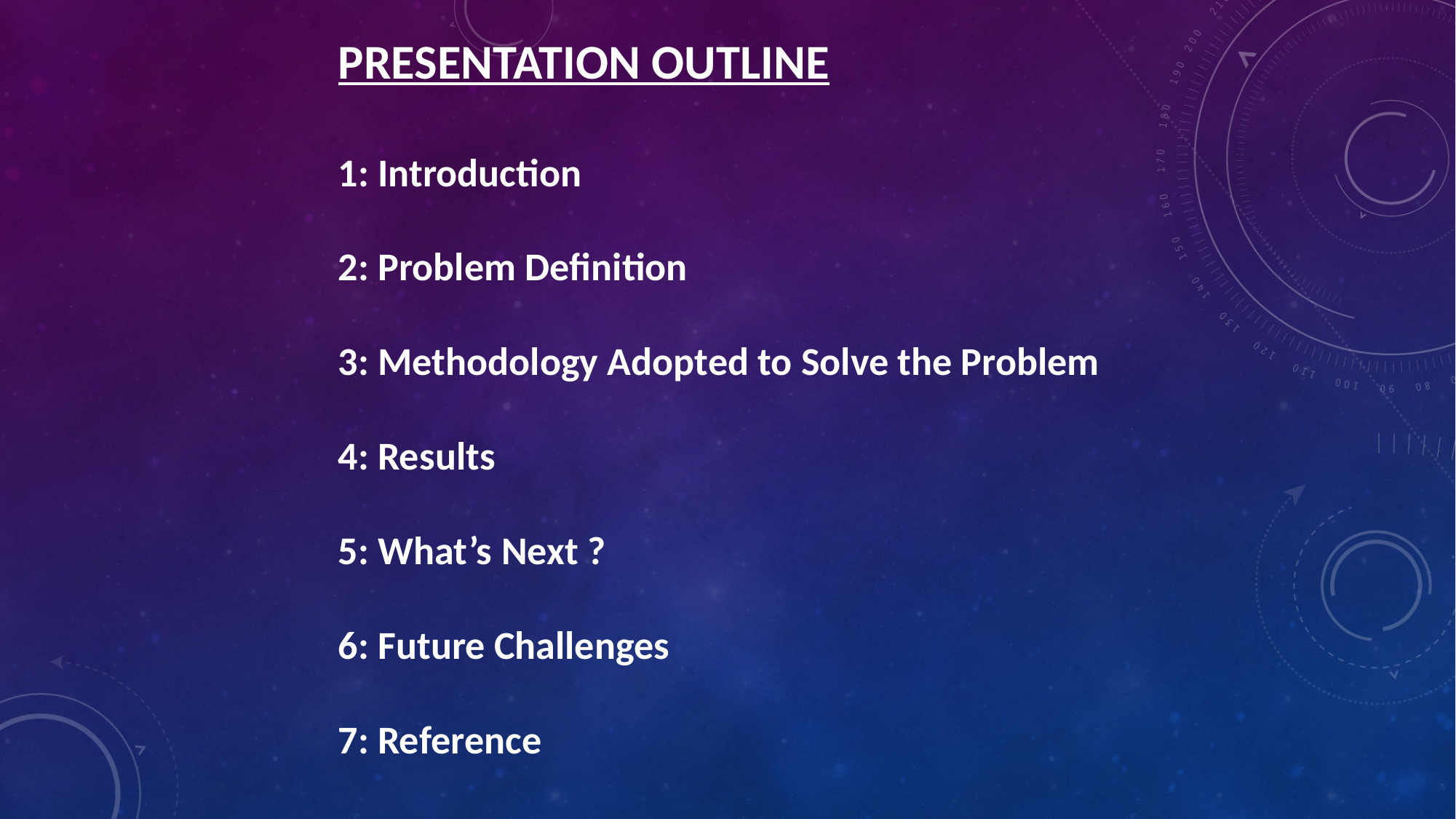

PRESENTATION OUTLINE

1: Introduction

2: Problem Definition

3: Methodology Adopted to Solve the Problem

4: Results

5: What’s Next ?

6: Future Challenges

7: Reference